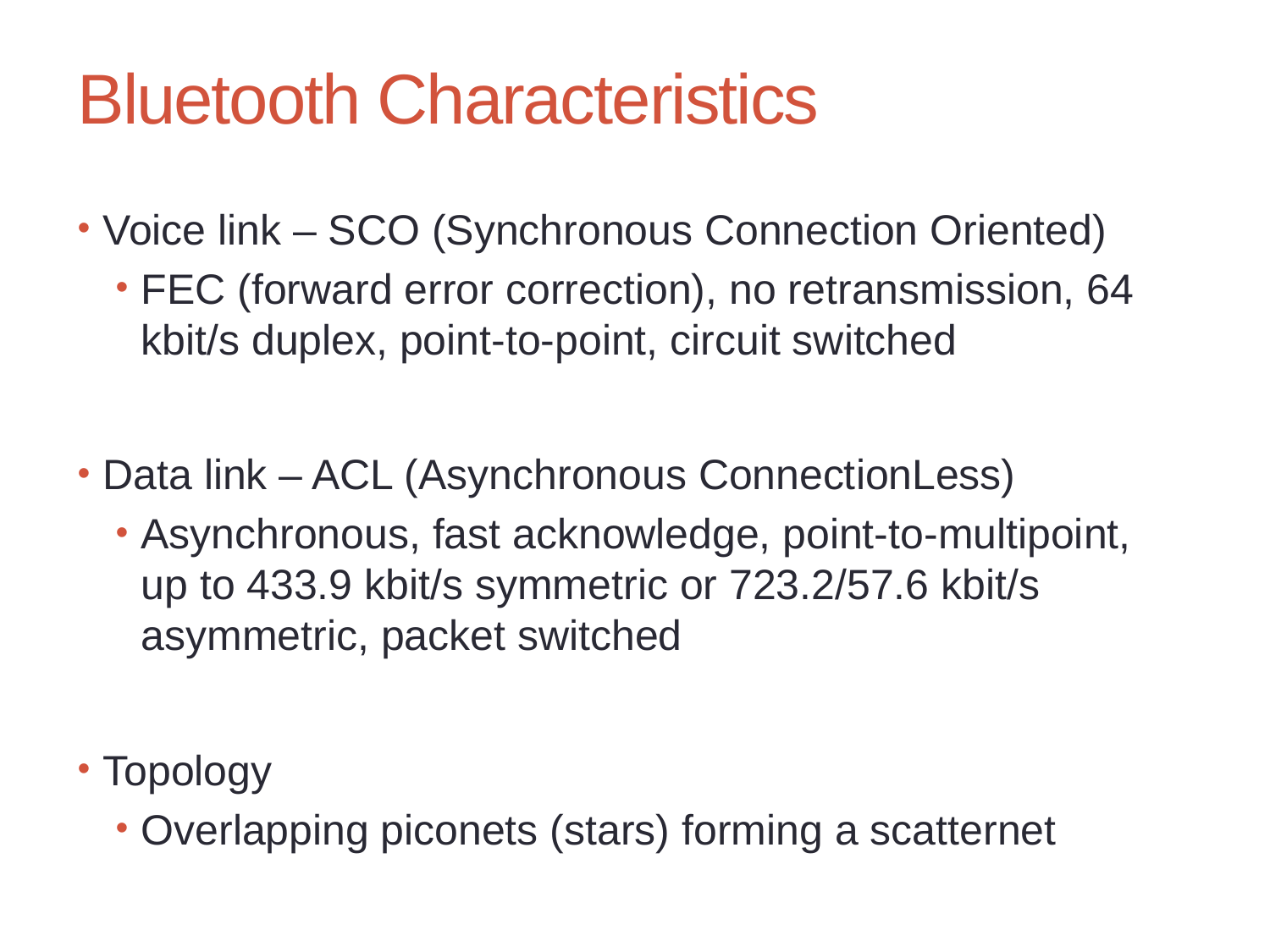

# Bluetooth Characteristics
Voice link – SCO (Synchronous Connection Oriented)
FEC (forward error correction), no retransmission, 64 kbit/s duplex, point-to-point, circuit switched

Data link – ACL (Asynchronous ConnectionLess)
Asynchronous, fast acknowledge, point-to-multipoint, up to 433.9 kbit/s symmetric or 723.2/57.6 kbit/s asymmetric, packet switched

Topology
Overlapping piconets (stars) forming a scatternet